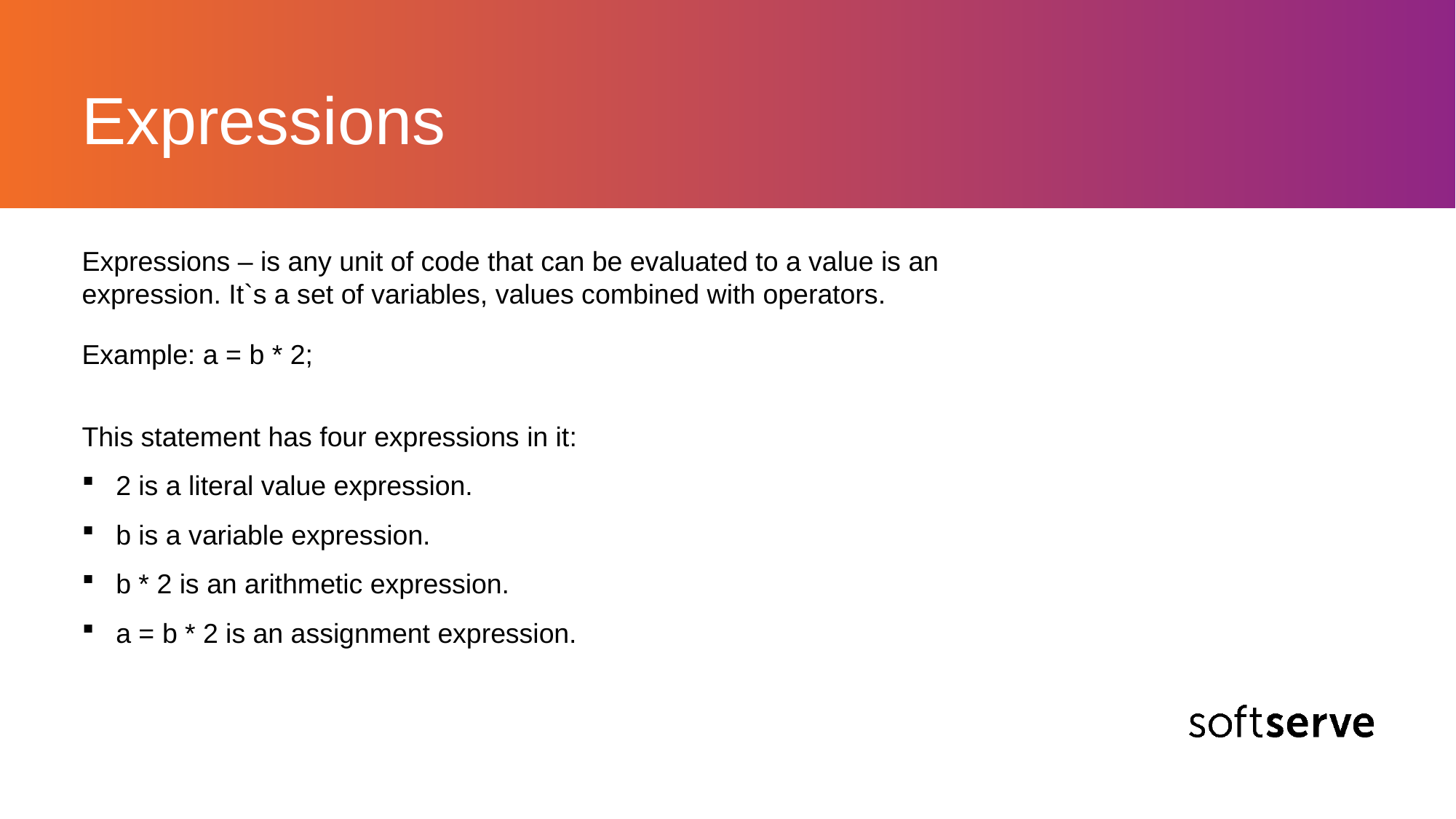

# Expressions
Expressions – is any unit of code that can be evaluated to a value is an expression. It`s a set of variables, values combined with operators.
Example: a = b * 2;

This statement has four expressions in it:
2 is a literal value expression.
b is a variable expression.
b * 2 is an arithmetic expression.
a = b * 2 is an assignment expression.